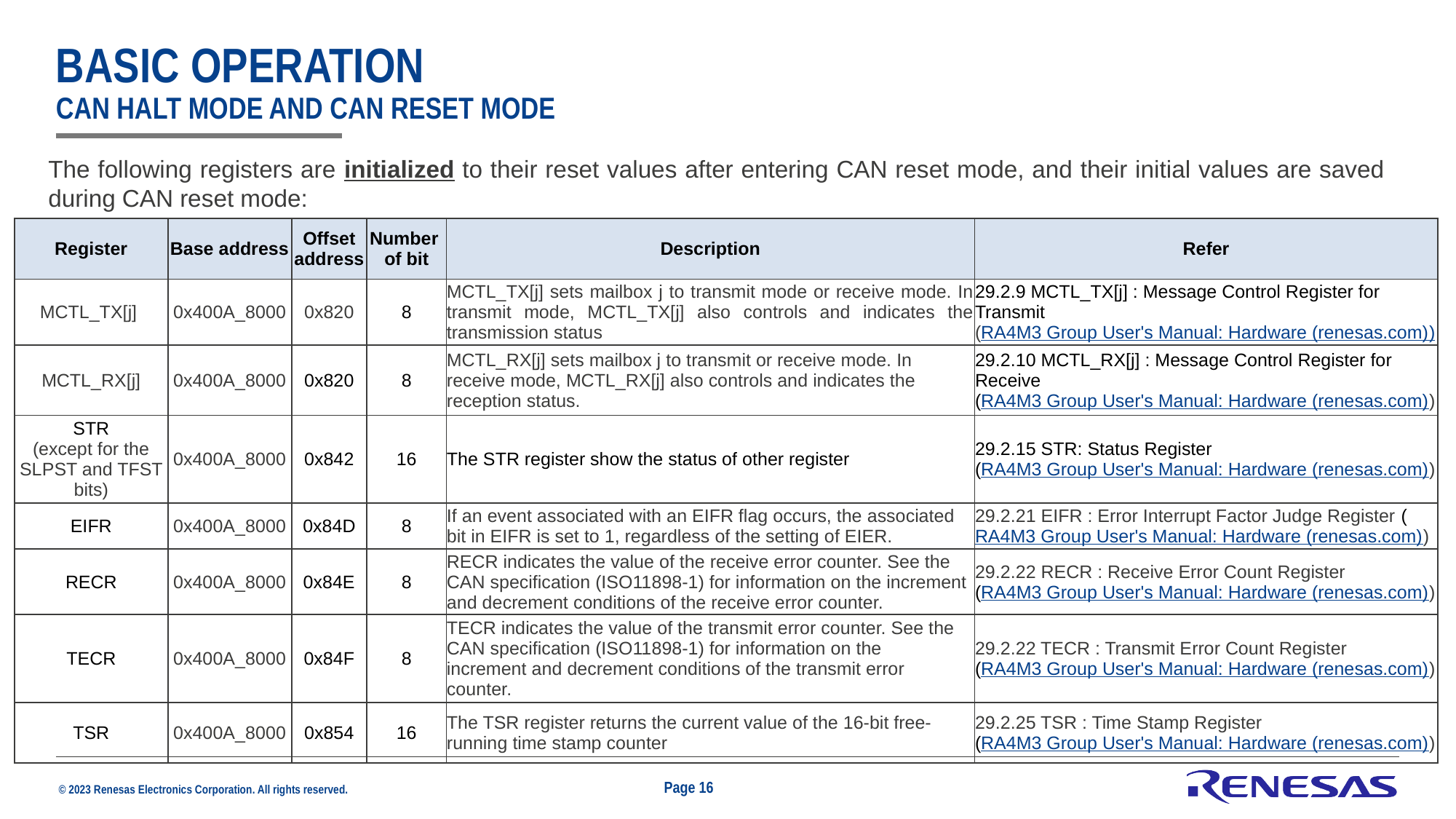

# BASIC OPERATION CAN HALT MODE AND CAN RESET MODE
The following registers are initialized to their reset values after entering CAN reset mode, and their initial values are saved during CAN reset mode:
| Register | Base address | Offset address | Number of bit | Description | Refer |
| --- | --- | --- | --- | --- | --- |
| MCTL\_TX[j] | 0x400A\_8000 | 0x820 | 8 | MCTL\_TX[j] sets mailbox j to transmit mode or receive mode. In transmit mode, MCTL\_TX[j] also controls and indicates the transmission status | 29.2.9 MCTL\_TX[j] : Message Control Register for Transmit (RA4M3 Group User's Manual: Hardware (renesas.com)) |
| MCTL\_RX[j] | 0x400A\_8000 | 0x820 | 8 | MCTL\_RX[j] sets mailbox j to transmit or receive mode. In receive mode, MCTL\_RX[j] also controls and indicates the reception status. | 29.2.10 MCTL\_RX[j] : Message Control Register for Receive (RA4M3 Group User's Manual: Hardware (renesas.com)) |
| STR (except for the SLPST and TFST bits) | 0x400A\_8000 | 0x842 | 16 | The STR register show the status of other register | 29.2.15 STR: Status Register (RA4M3 Group User's Manual: Hardware (renesas.com)) |
| EIFR | 0x400A\_8000 | 0x84D | 8 | If an event associated with an EIFR flag occurs, the associated bit in EIFR is set to 1, regardless of the setting of EIER. | 29.2.21 EIFR : Error Interrupt Factor Judge Register (RA4M3 Group User's Manual: Hardware (renesas.com)) |
| RECR | 0x400A\_8000 | 0x84E | 8 | RECR indicates the value of the receive error counter. See the CAN specification (ISO11898-1) for information on the increment and decrement conditions of the receive error counter. | 29.2.22 RECR : Receive Error Count Register (RA4M3 Group User's Manual: Hardware (renesas.com)) |
| TECR | 0x400A\_8000 | 0x84F | 8 | TECR indicates the value of the transmit error counter. See the CAN specification (ISO11898-1) for information on the increment and decrement conditions of the transmit error counter. | 29.2.22 TECR : Transmit Error Count Register (RA4M3 Group User's Manual: Hardware (renesas.com)) |
| TSR | 0x400A\_8000 | 0x854 | 16 | The TSR register returns the current value of the 16-bit free-running time stamp counter | 29.2.25 TSR : Time Stamp Register (RA4M3 Group User's Manual: Hardware (renesas.com)) |